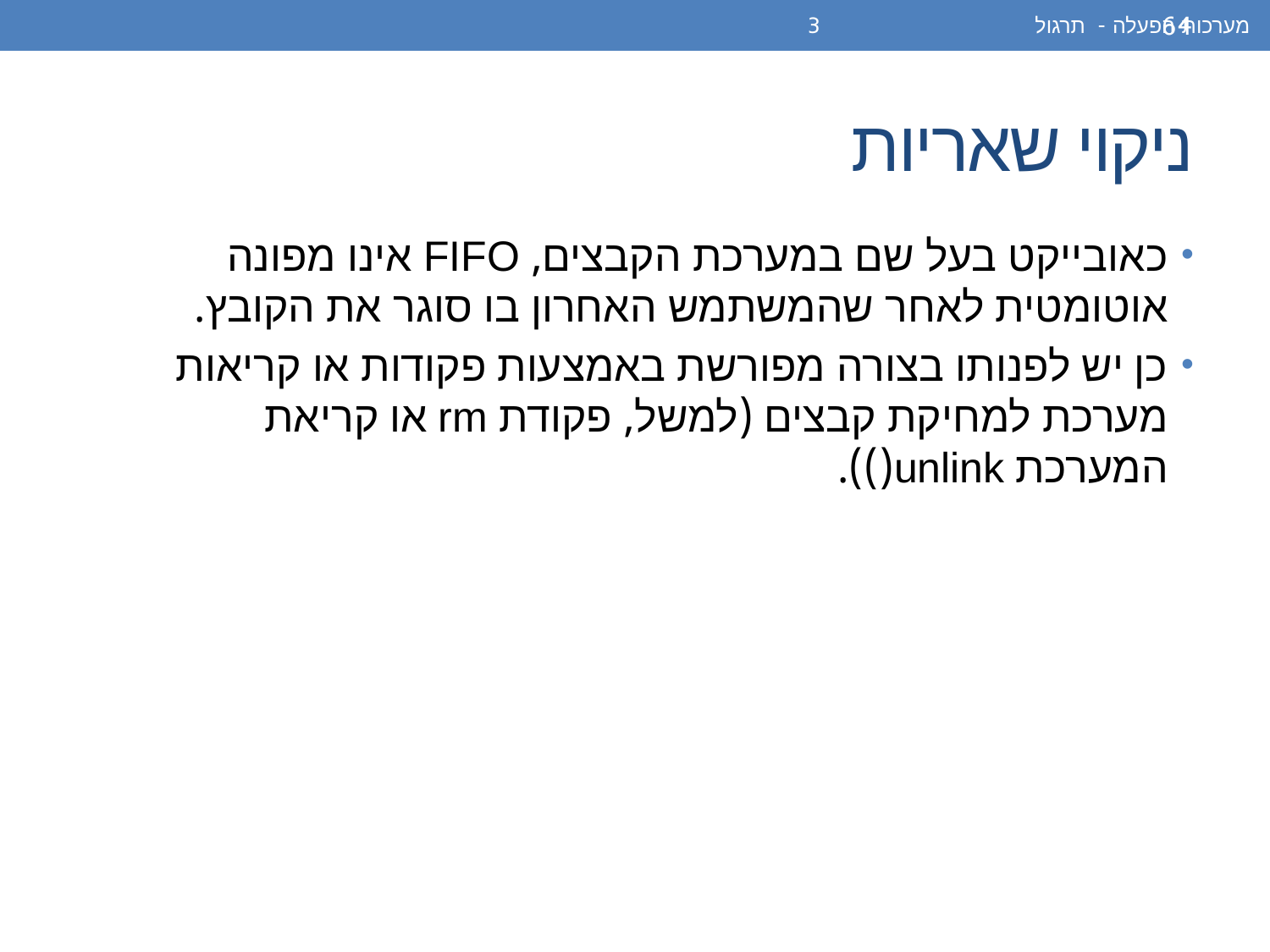

מערכות הפעלה - תרגול 3
64
# ניקוי שאריות
כאובייקט בעל שם במערכת הקבצים, FIFO אינו מפונה אוטומטית לאחר שהמשתמש האחרון בו סוגר את הקובץ.
כן יש לפנותו בצורה מפורשת באמצעות פקודות או קריאות מערכת למחיקת קבצים (למשל, פקודת rm או קריאת המערכת unlink()).